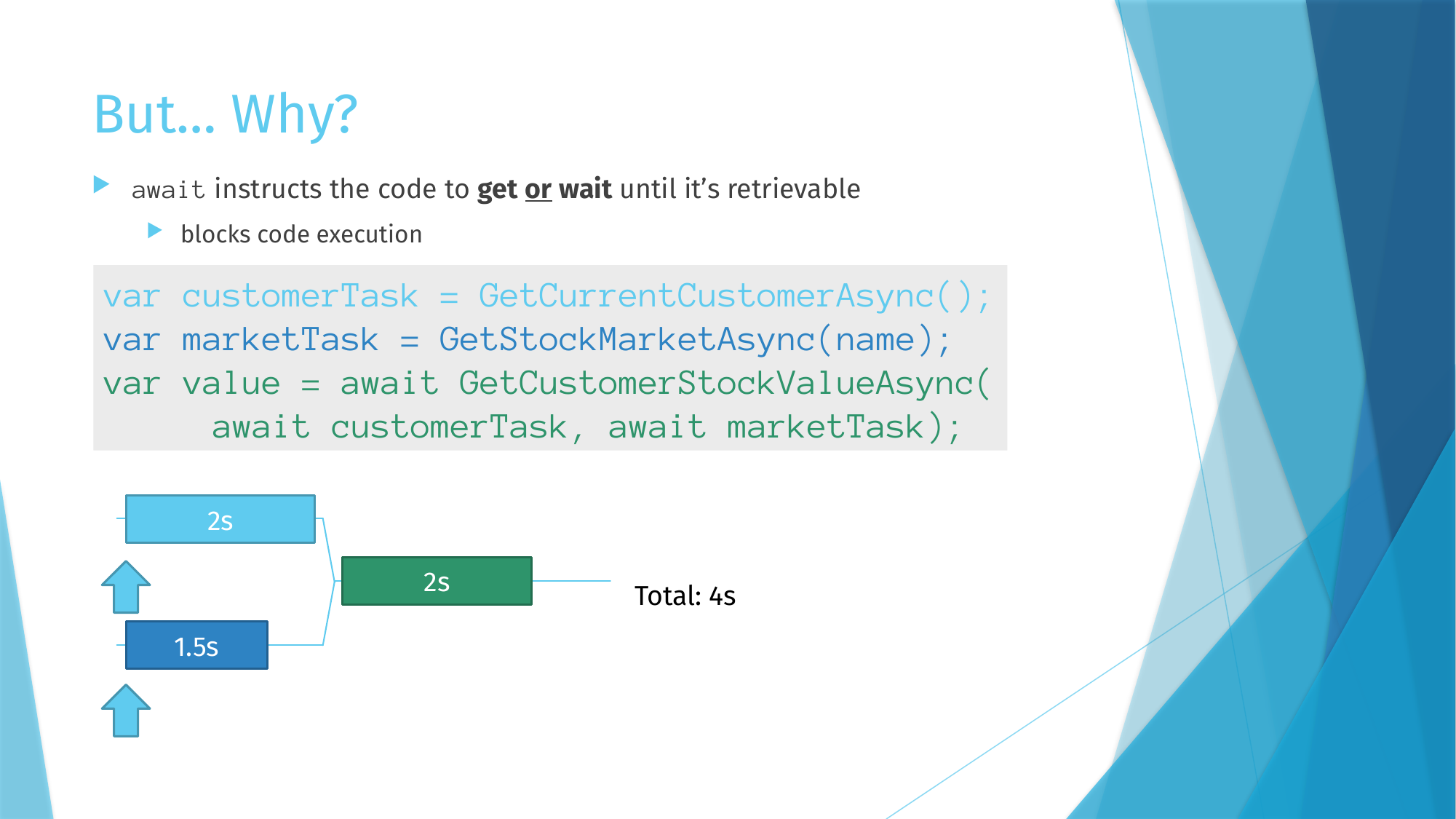

# But… Why?
await instructs the code to get or wait until it’s retrievable
blocks code execution
var customerTask = GetCurrentCustomerAsync();
var marketTask = GetStockMarketAsync(name);
var value = await GetCustomerStockValueAsync(
	await customerTask, await marketTask);
2s
2s

Total: 4s
1.5s